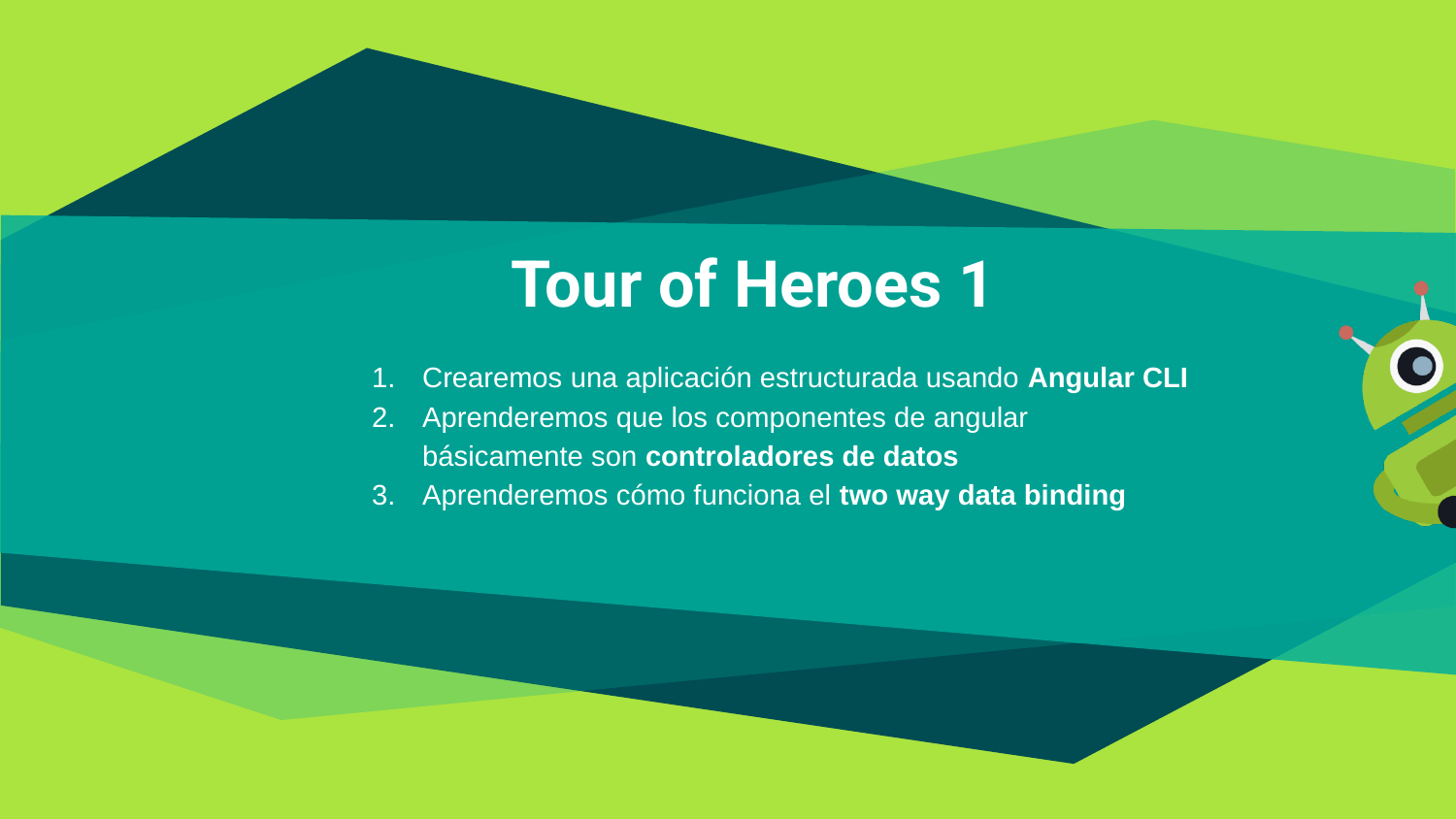

# Tour of Heroes 1
Crearemos una aplicación estructurada usando Angular CLI
Aprenderemos que los componentes de angular básicamente son controladores de datos
Aprenderemos cómo funciona el two way data binding